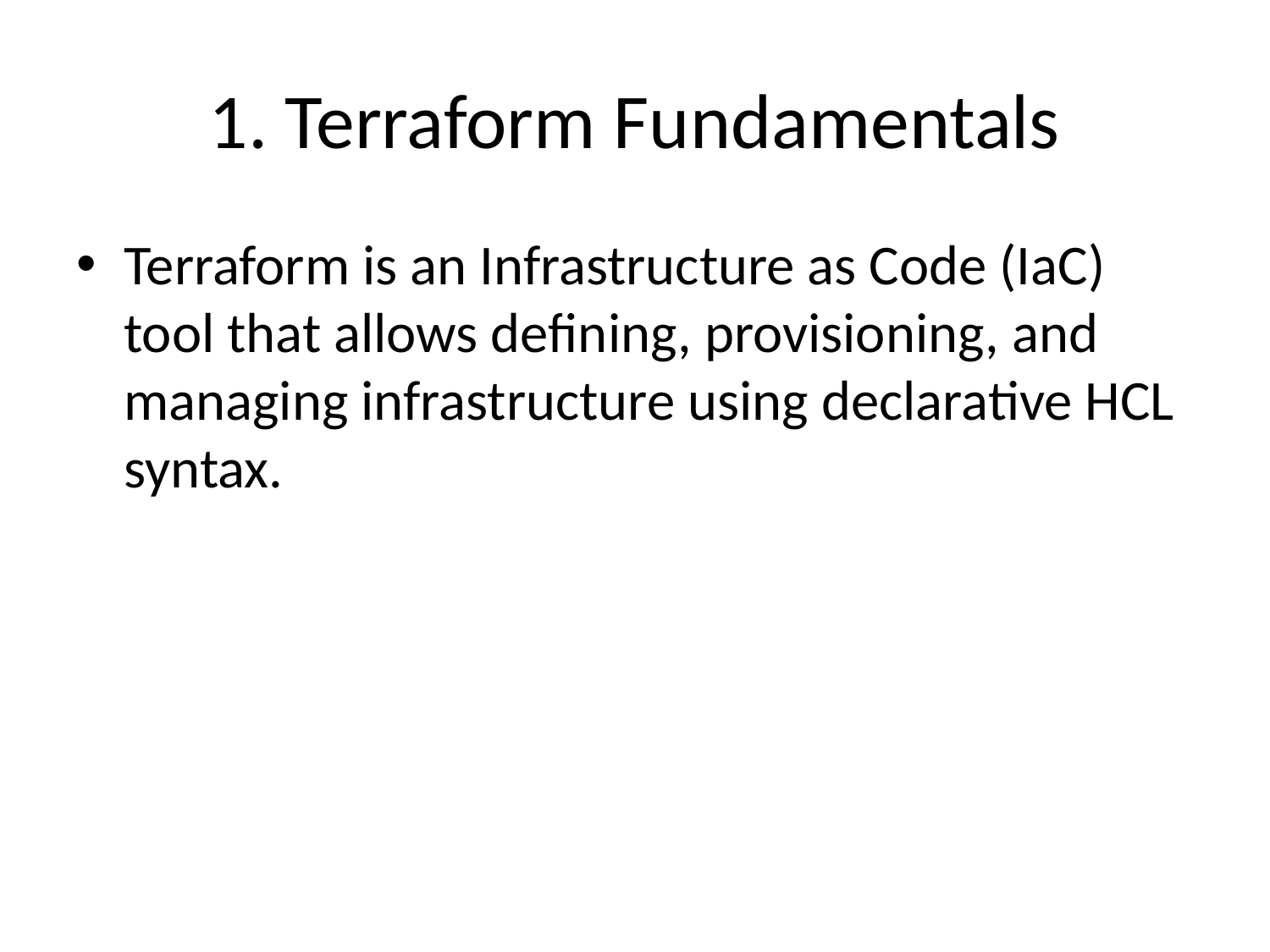

# 1. Terraform Fundamentals
Terraform is an Infrastructure as Code (IaC) tool that allows defining, provisioning, and managing infrastructure using declarative HCL syntax.